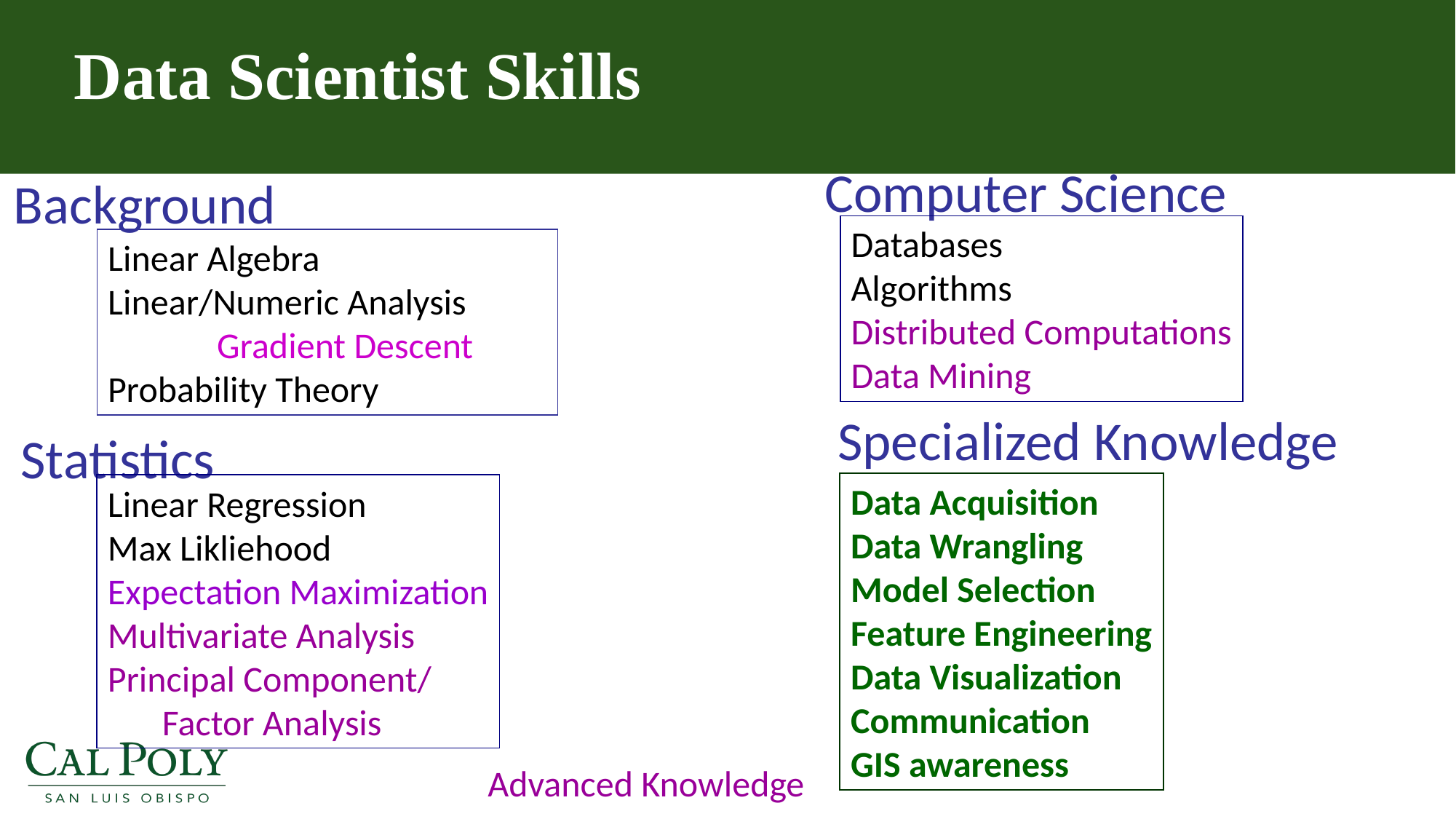

Data Scientist Skills
Computer Science
Background
Databases
Algorithms
Distributed Computations
Data Mining
Linear Algebra
Linear/Numeric Analysis
		Gradient Descent
Probability Theory
Specialized Knowledge
Statistics
Data Acquisition
Data Wrangling
Model Selection
Feature Engineering
Data Visualization
Communication
GIS awareness
Linear Regression
Max Likliehood
Expectation Maximization
Multivariate Analysis
Principal Component/
	Factor Analysis
Advanced Knowledge